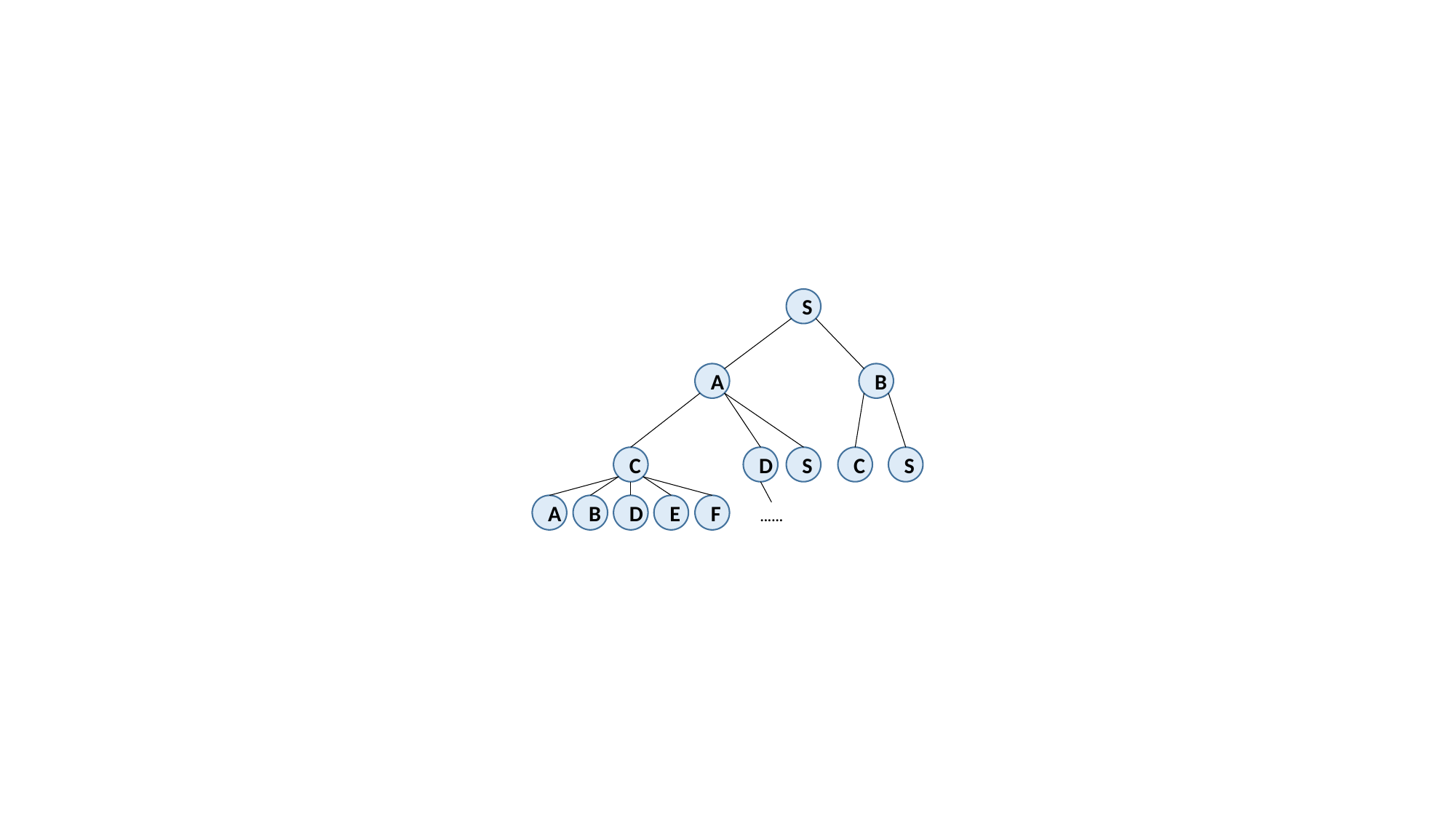

S
A
B
C
D
S
C
S
A
B
D
E
F
......